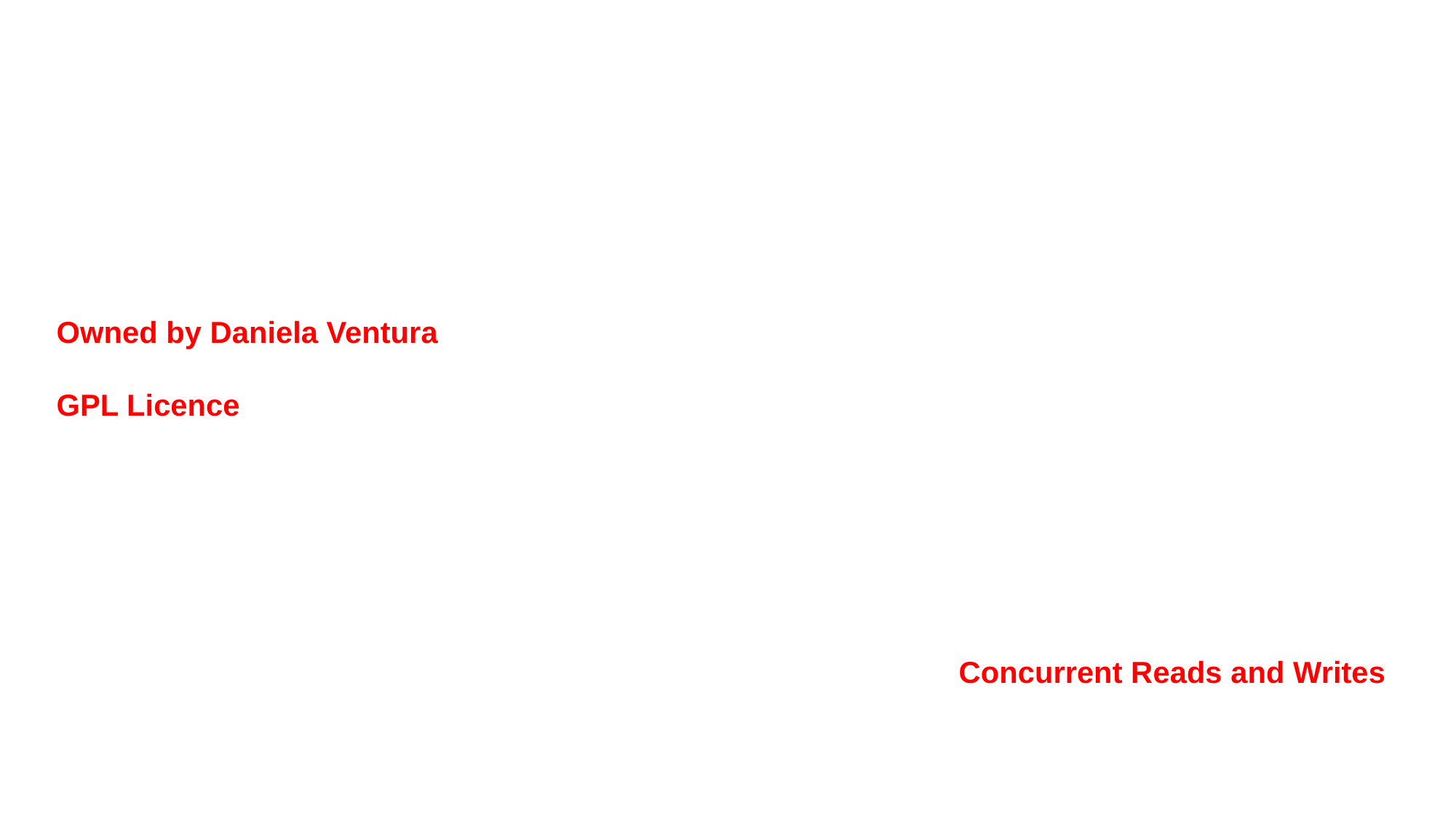

Owned by Daniela Ventura

GPL Licence
Concurrent Reads and Writes